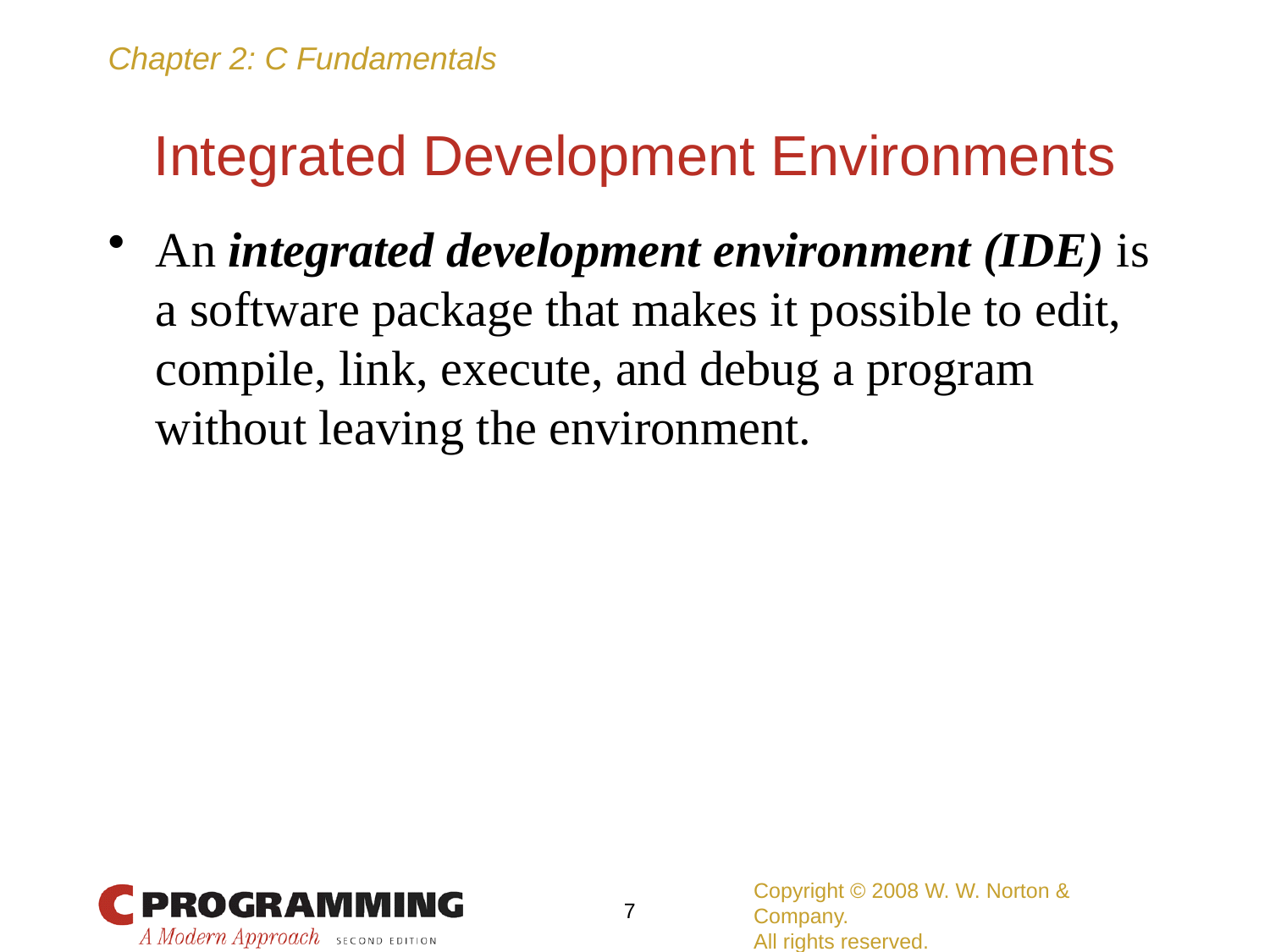

# Integrated Development Environments
An integrated development environment (IDE) is a software package that makes it possible to edit, compile, link, execute, and debug a program without leaving the environment.
Copyright © 2008 W. W. Norton & Company.
All rights reserved.
7